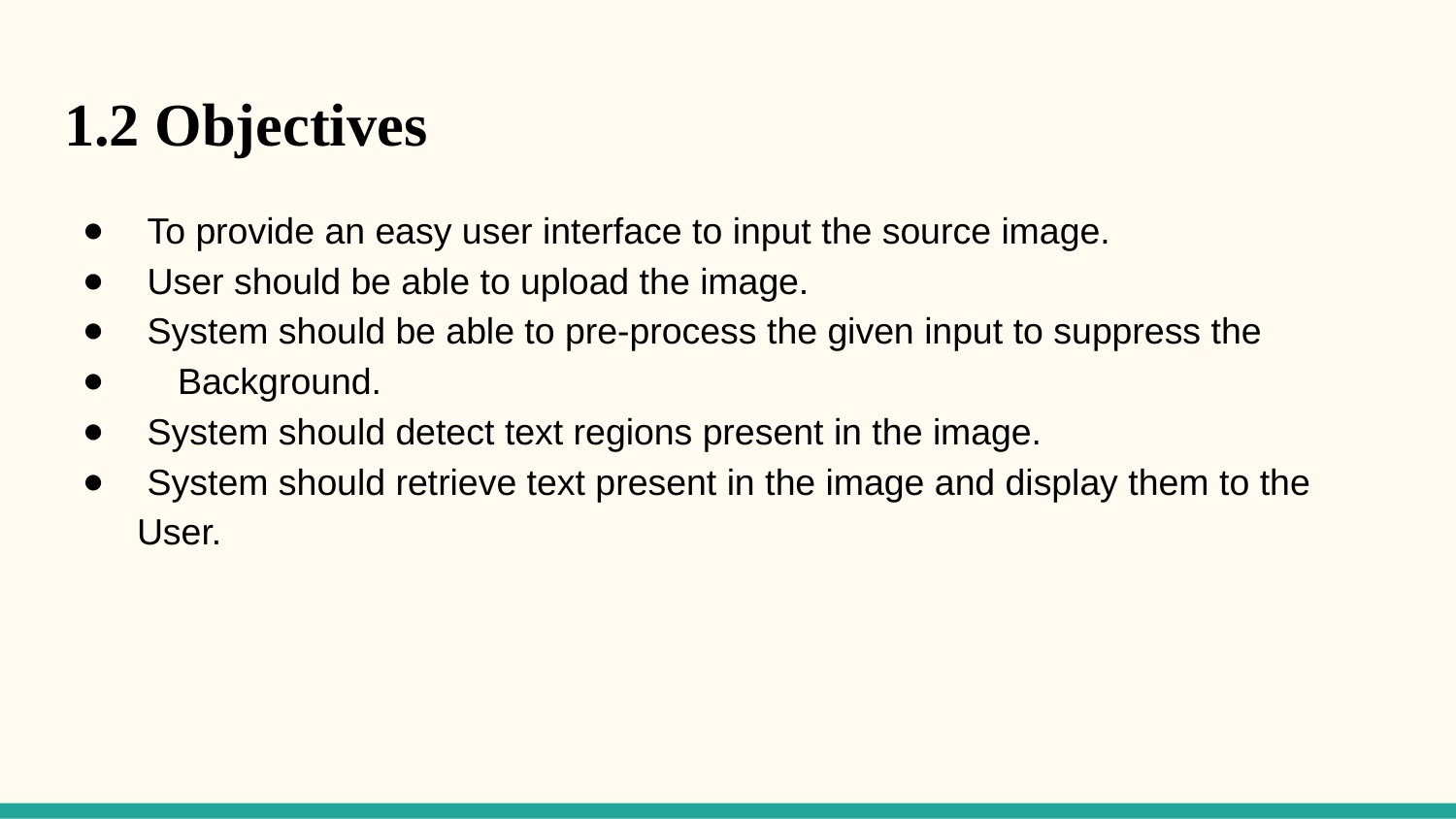

# 1.2 Objectives
 To provide an easy user interface to input the source image.
 User should be able to upload the image.
 System should be able to pre-process the given input to suppress the
    Background.
 System should detect text regions present in the image.
 System should retrieve text present in the image and display them to the       User.